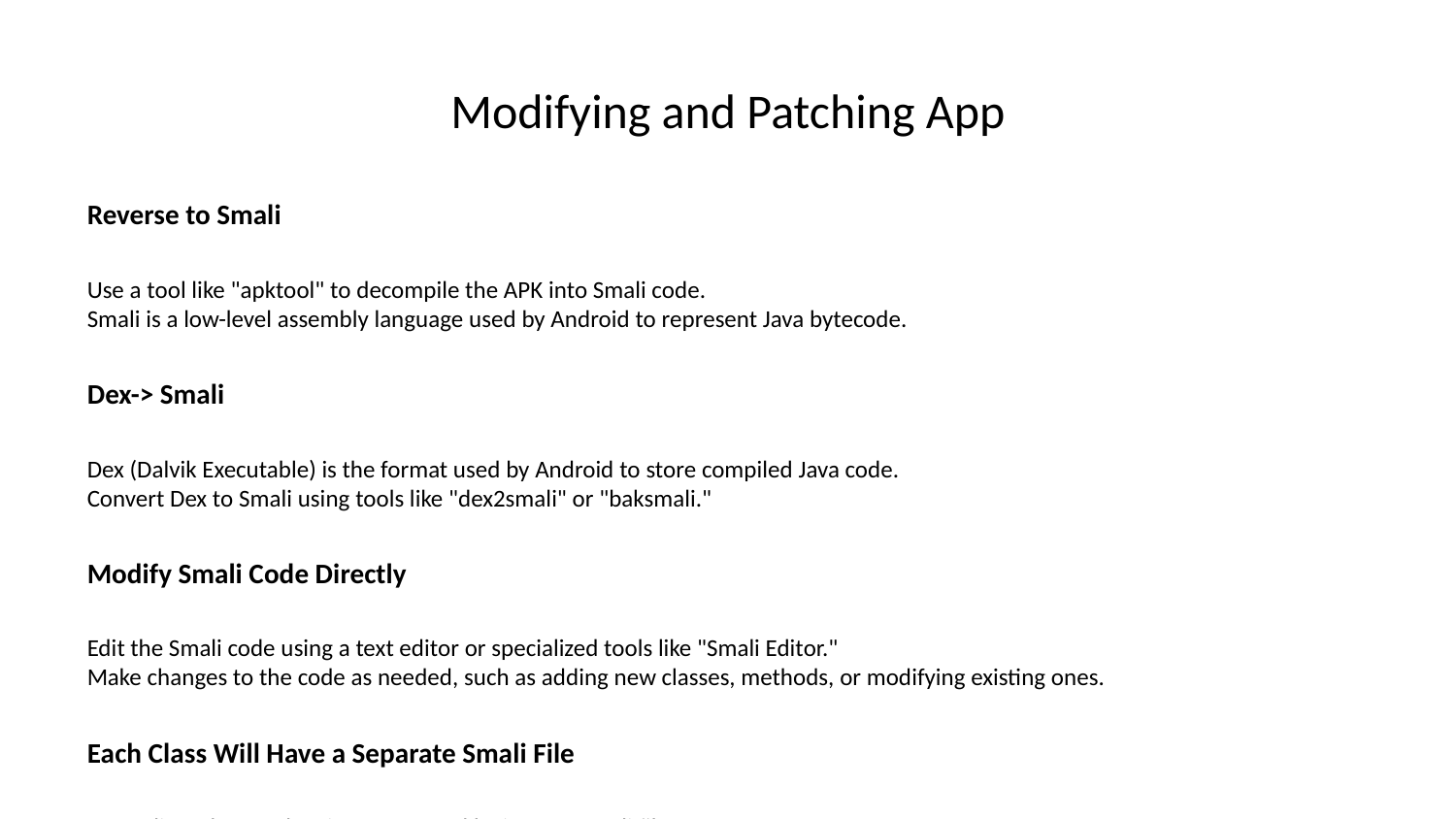

# Modifying and Patching App

Reverse to Smali

Use a tool like "apktool" to decompile the APK into Smali code.
Smali is a low-level assembly language used by Android to represent Java bytecode.

Dex-> Smali

Dex (Dalvik Executable) is the format used by Android to store compiled Java code.
Convert Dex to Smali using tools like "dex2smali" or "baksmali."

Modify Smali Code Directly

Edit the Smali code using a text editor or specialized tools like "Smali Editor."
Make changes to the code as needed, such as adding new classes, methods, or modifying existing ones.

Each Class Will Have a Separate Smali File

In Smali, each Java class is represented by its own Smali file.
This is different from Java, where multiple classes can be defined in a single file.

Modify Resources, Assets

Use tools like "apktool" to extract resources and assets from the APK.
Edit the extracted files as needed and repackage them into the APK.

Re-compile and Re-sign

Use "apktool" or other tools to re-compile the modified Smali code into Dex.
Sign the APK using the key used to sign the original APK.

Legal Implications! (Read EULA)

Modifying an APK may violate the End User License Agreement (EULA).
Read the EULA carefully before making any modifications to ensure compliance.